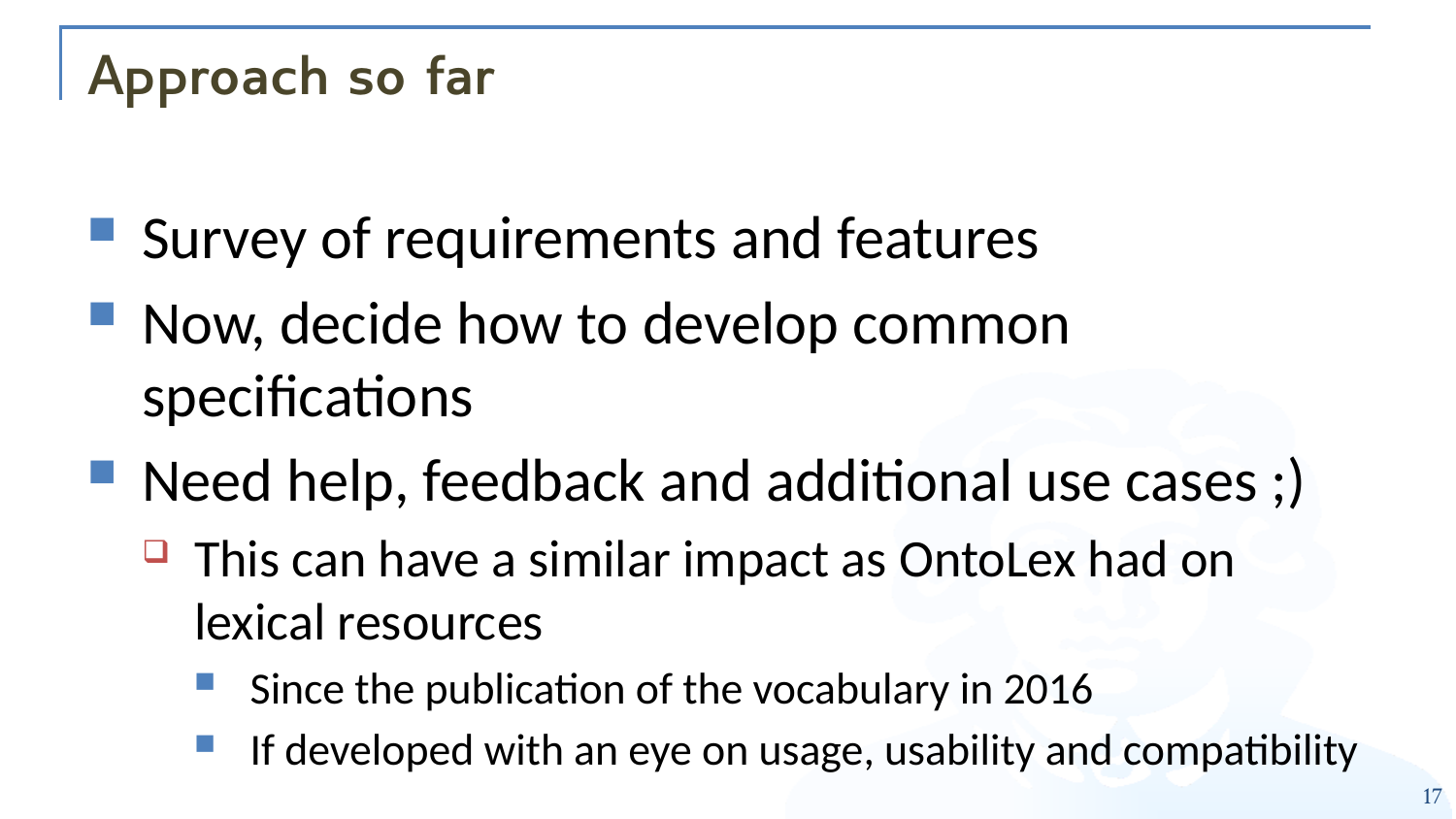

# Approach so far
Survey of requirements and features
Now, decide how to develop common specifications
Need help, feedback and additional use cases ;)
This can have a similar impact as OntoLex had on lexical resources
Since the publication of the vocabulary in 2016
If developed with an eye on usage, usability and compatibility
17